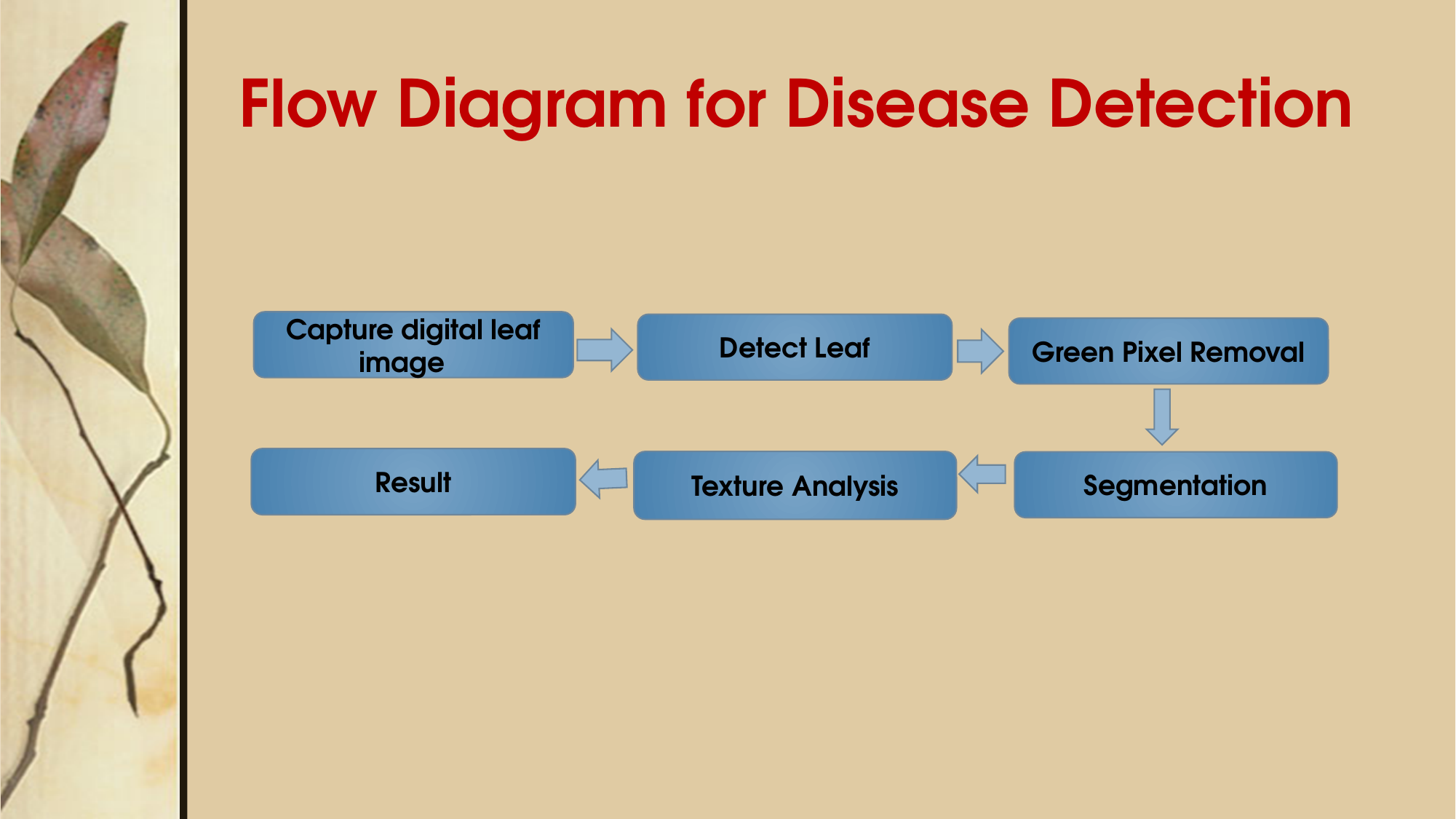

# Flow Diagram for Disease Detection
Capture digital leaf image
Detect Leaf
Green Pixel Removal

Result

Texture Analysis
Segmentation